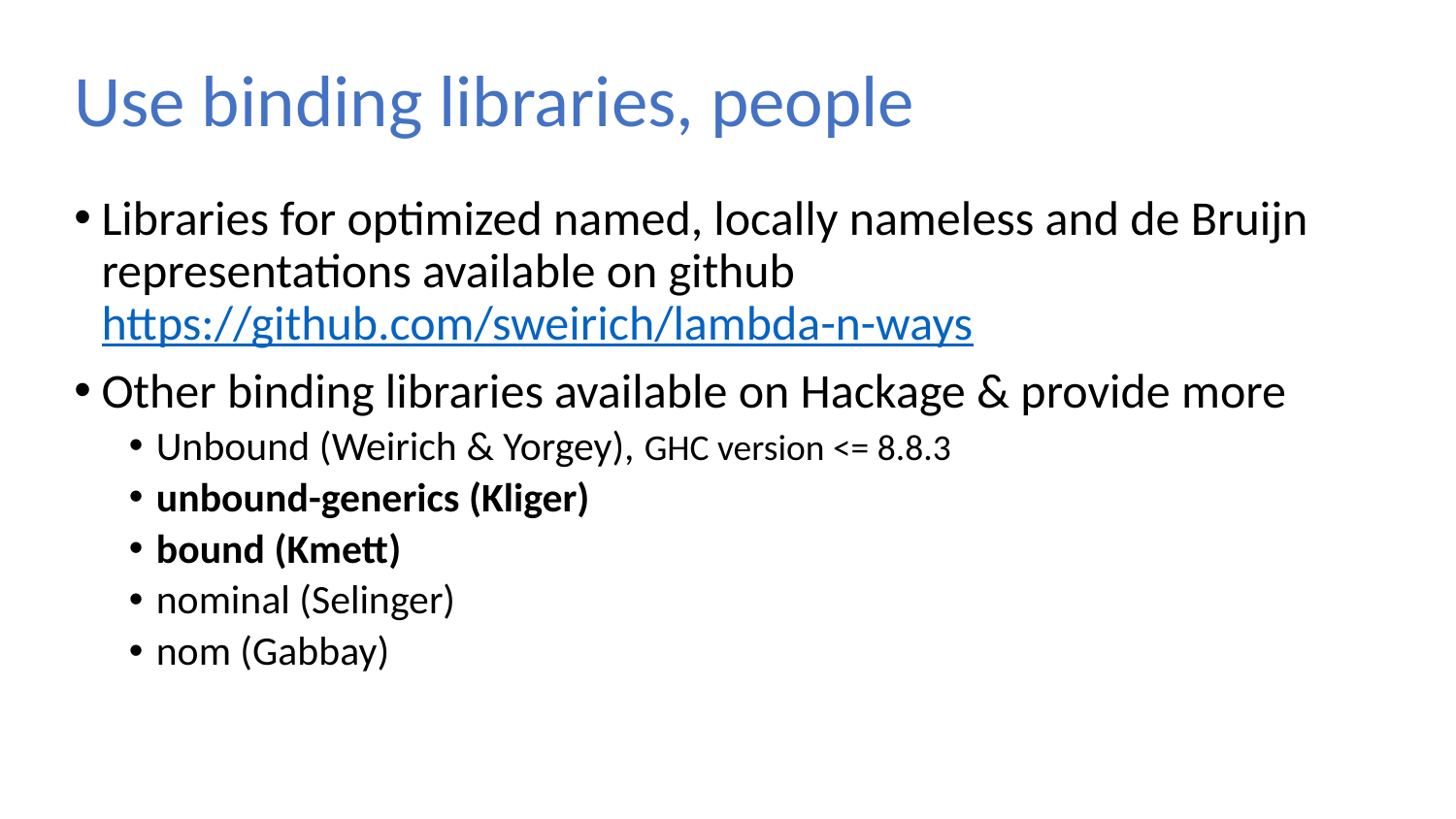

# Use binding libraries, people
Libraries for optimized named, locally nameless and de Bruijn representations available on github
https://github.com/sweirich/lambda-n-ways
Other binding libraries available on Hackage & provide more
Unbound (Weirich & Yorgey), GHC version <= 8.8.3
unbound-generics (Kliger)
bound (Kmett)
nominal (Selinger)
nom (Gabbay)